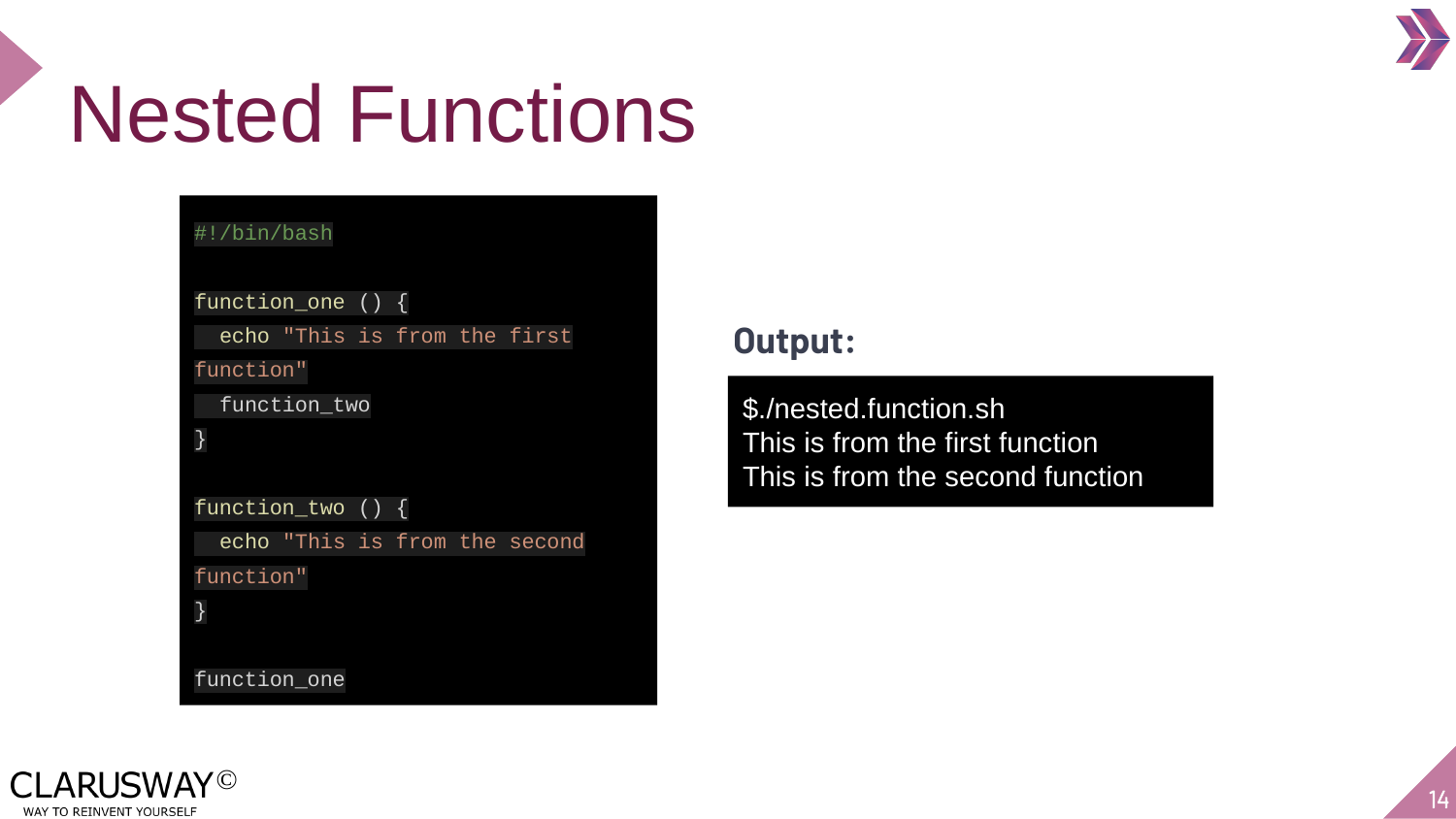

Nested Functions
#!/bin/bash

function_one () {
  echo "This is from the first function"
  function_two
}

function_two () {
  echo "This is from the second function"
}

function_one

Output:
$./nested.function.sh
This is from the first function
This is from the second function
14